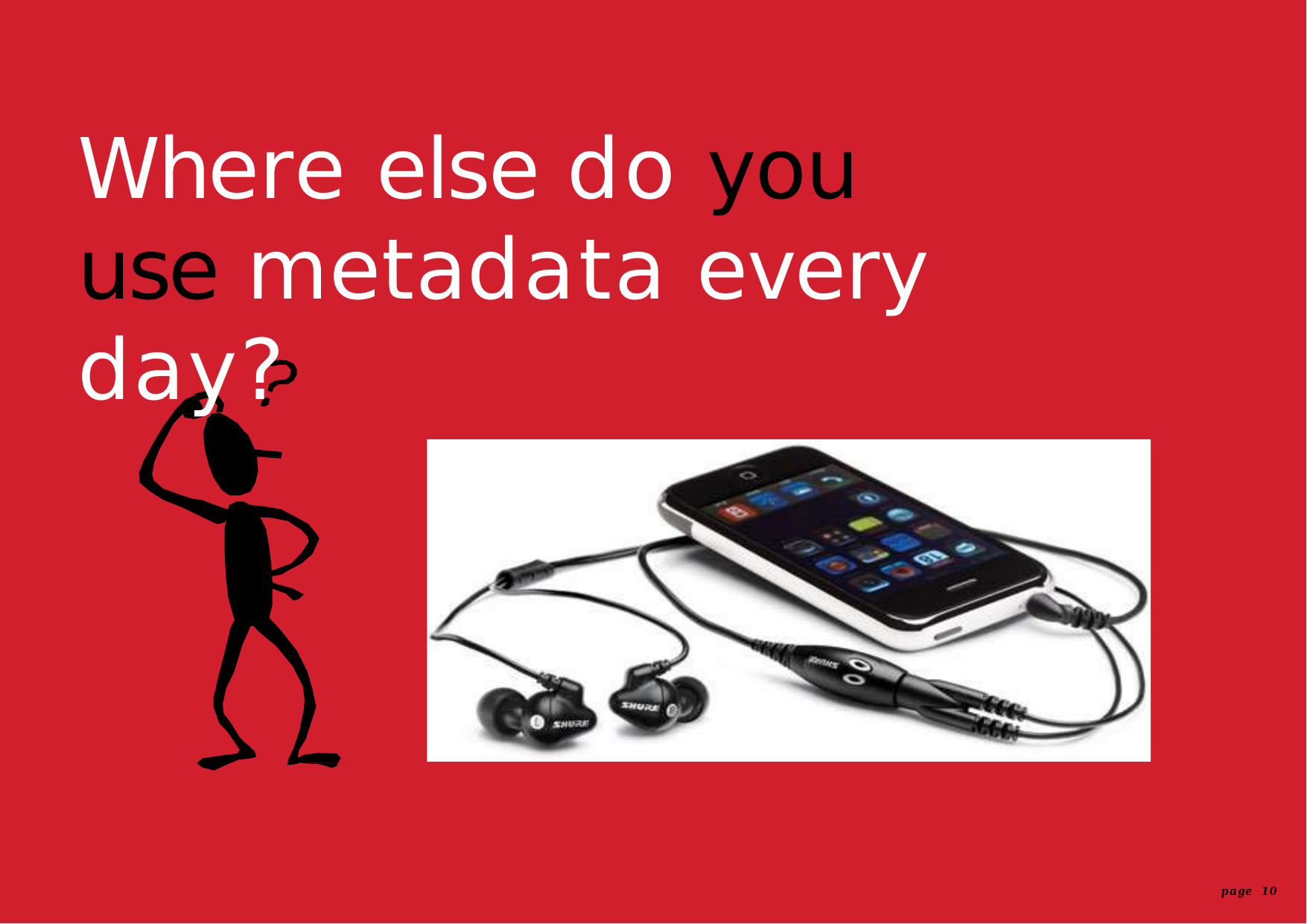

# Where else do you use metadata every day?

page   10